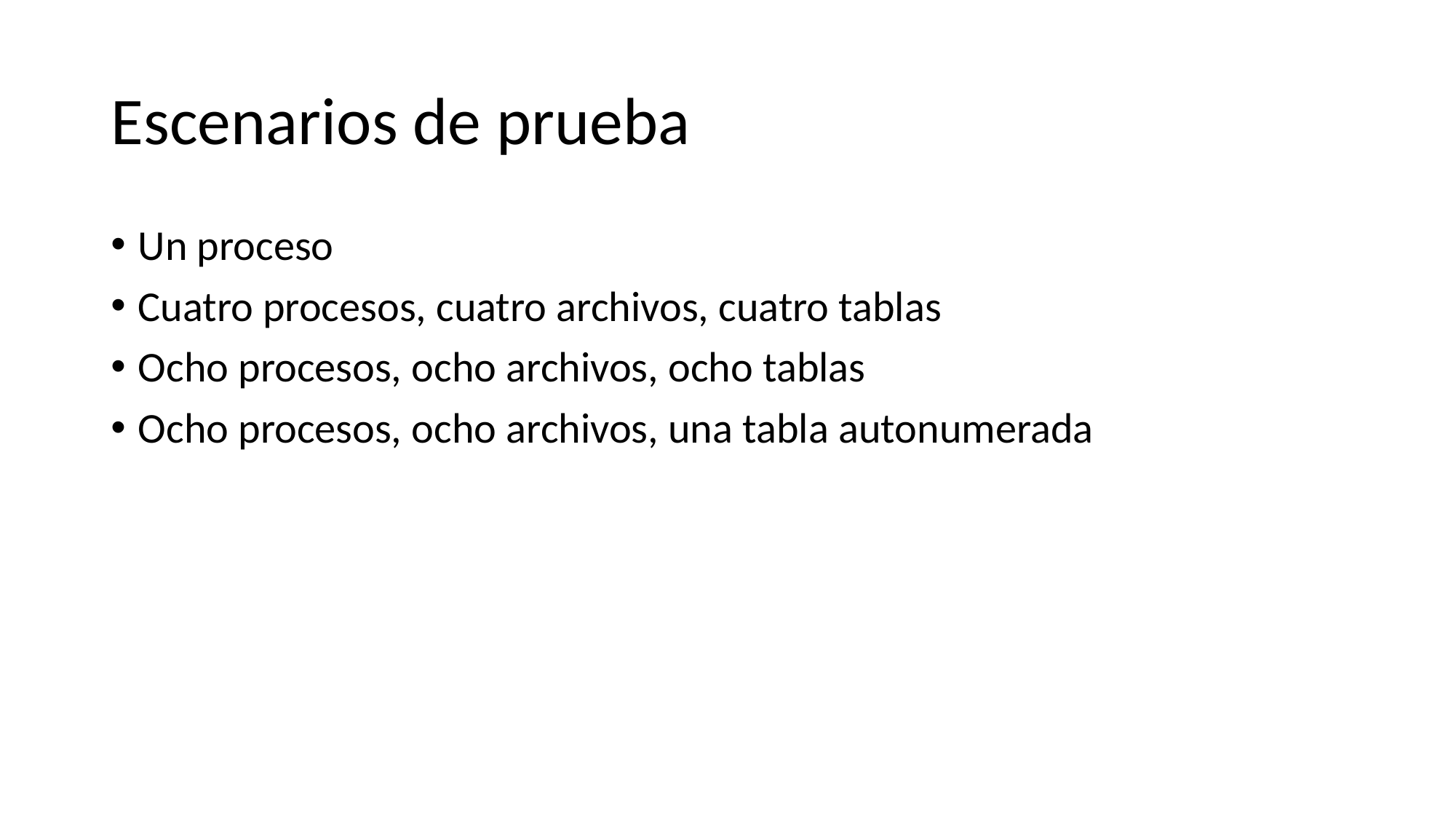

# Escenarios de prueba
Un proceso
Cuatro procesos, cuatro archivos, cuatro tablas
Ocho procesos, ocho archivos, ocho tablas
Ocho procesos, ocho archivos, una tabla autonumerada